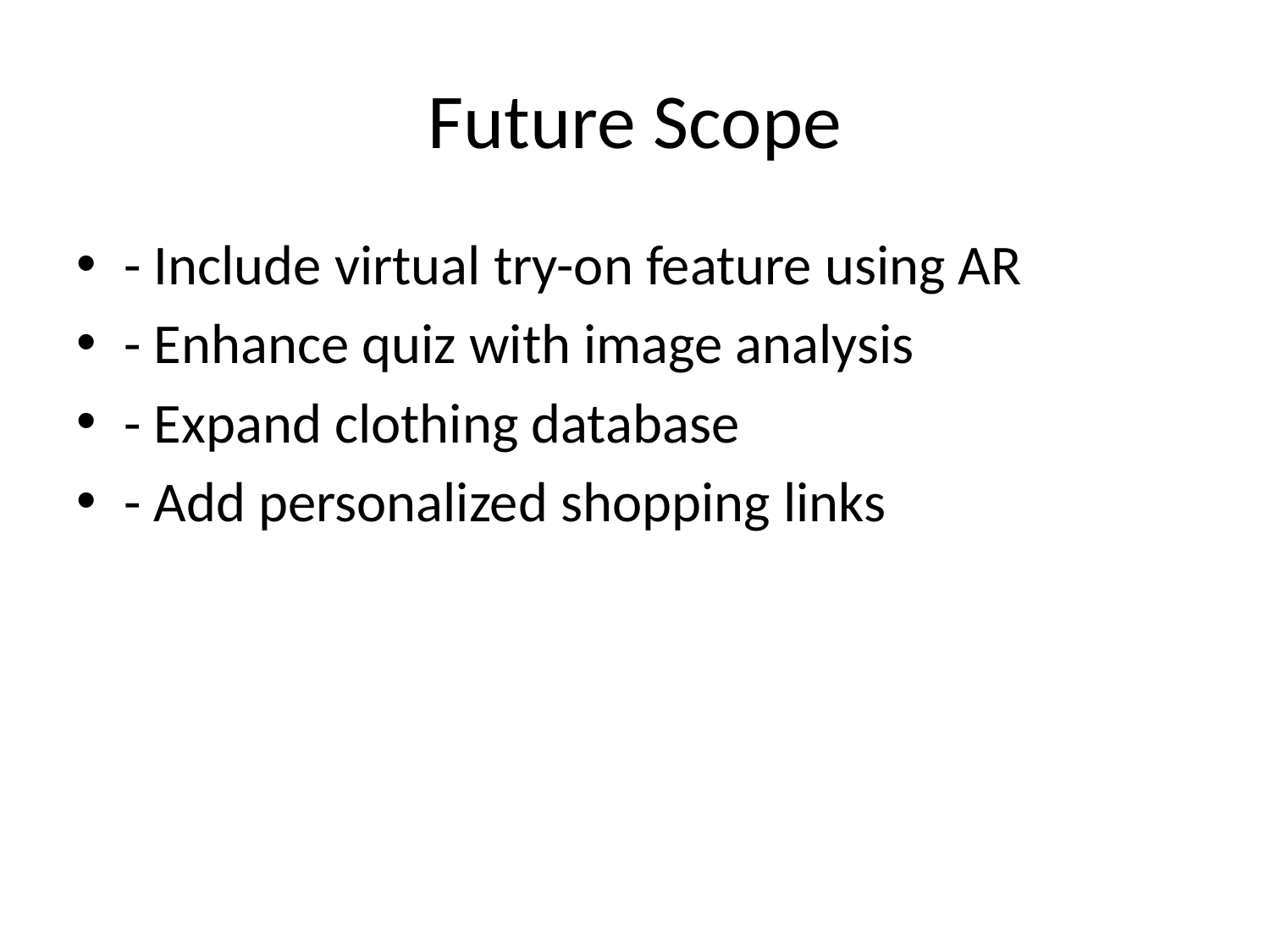

# Future Scope
- Include virtual try-on feature using AR
- Enhance quiz with image analysis
- Expand clothing database
- Add personalized shopping links